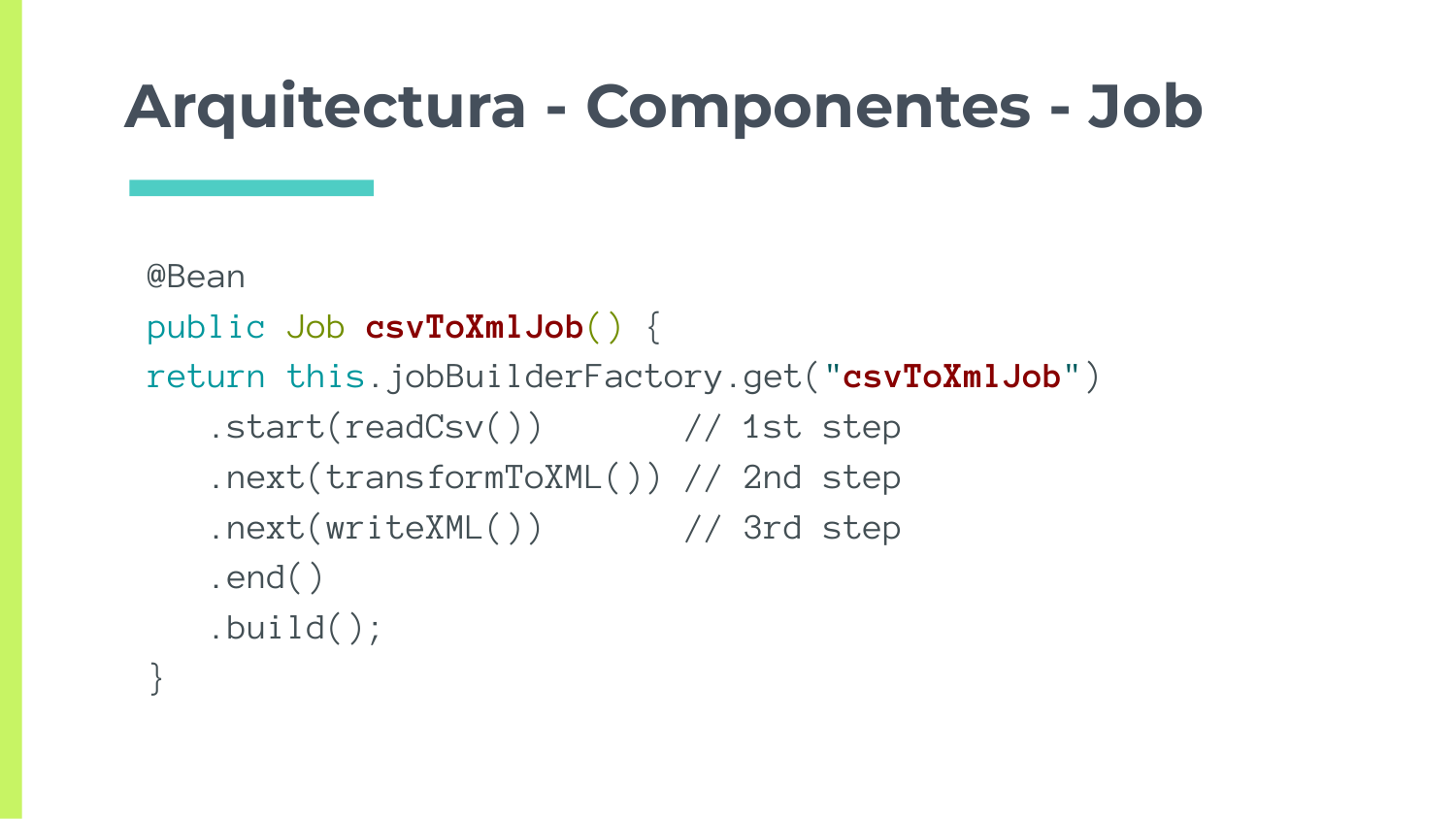

# Arquitectura - Componentes - Job
@Bean
public Job csvToXmlJob() {
return this.jobBuilderFactory.get("csvToXmlJob")
   .start(readCsv())       // 1st step
   .next(transformToXML()) // 2nd step
   .next(writeXML())       // 3rd step
   .end()
   .build();
}